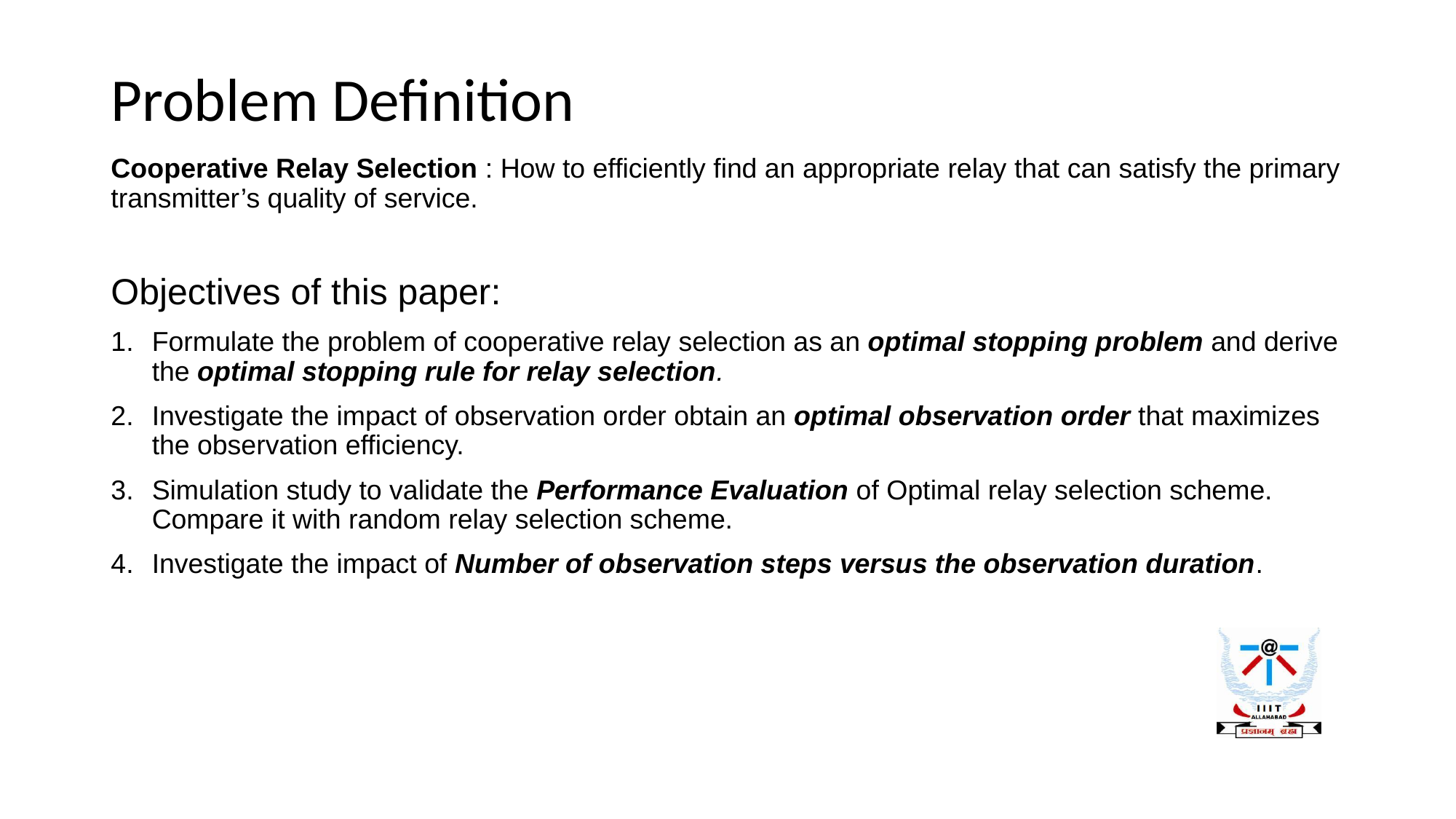

# Problem Definition
Cooperative Relay Selection : How to efficiently find an appropriate relay that can satisfy the primary transmitter’s quality of service.

Objectives of this paper:
Formulate the problem of cooperative relay selection as an optimal stopping problem and derive the optimal stopping rule for relay selection.
Investigate the impact of observation order obtain an optimal observation order that maximizes the observation efficiency.
Simulation study to validate the Performance Evaluation of Optimal relay selection scheme. Compare it with random relay selection scheme.
Investigate the impact of Number of observation steps versus the observation duration.